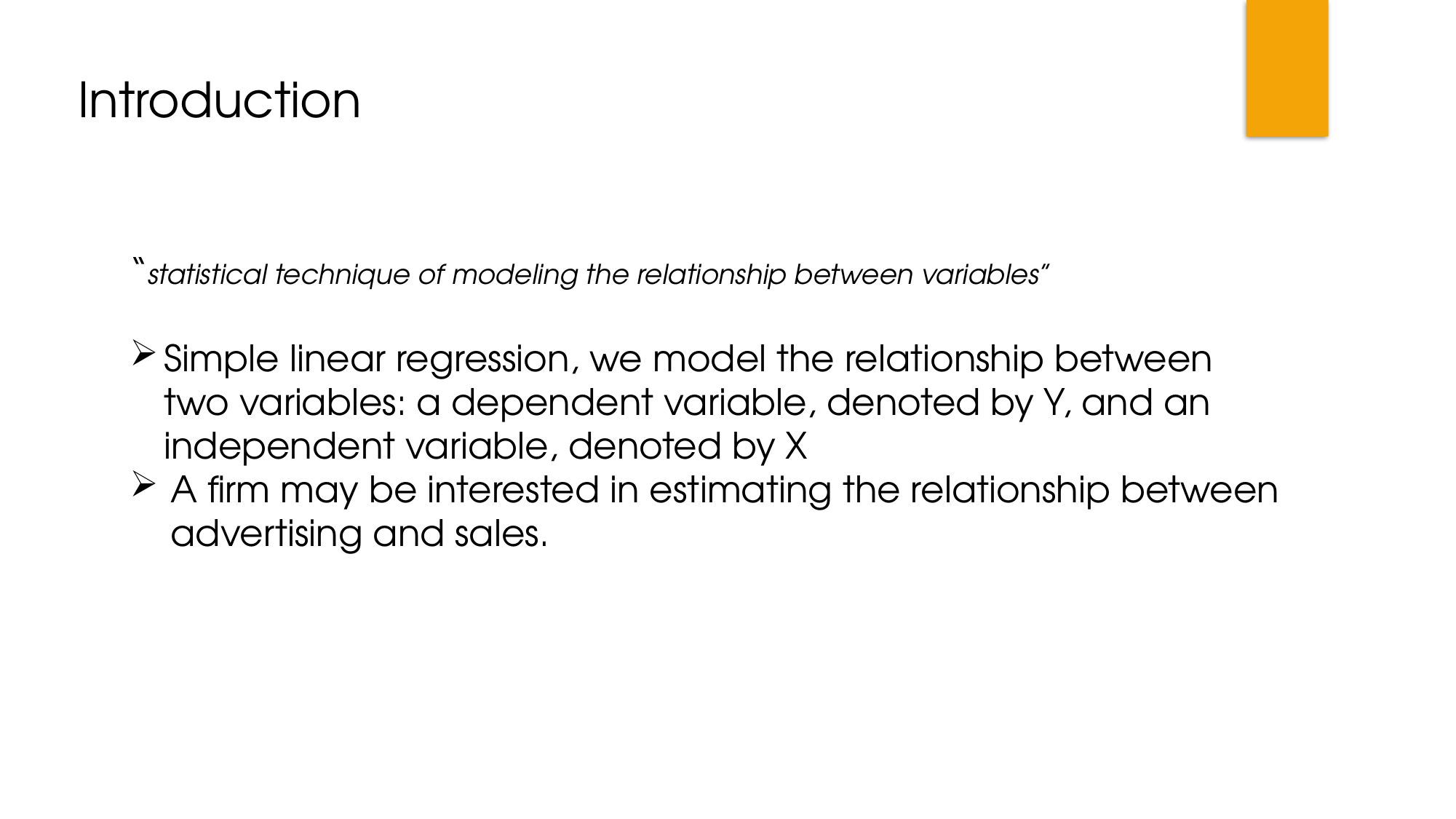

Introduction
“statistical technique of modeling the relationship between variables”

Simple linear regression, we model the relationship between two variables: a dependent variable, denoted by Y, and an independent variable, denoted by X
A firm may be interested in estimating the relationship between advertising and sales.